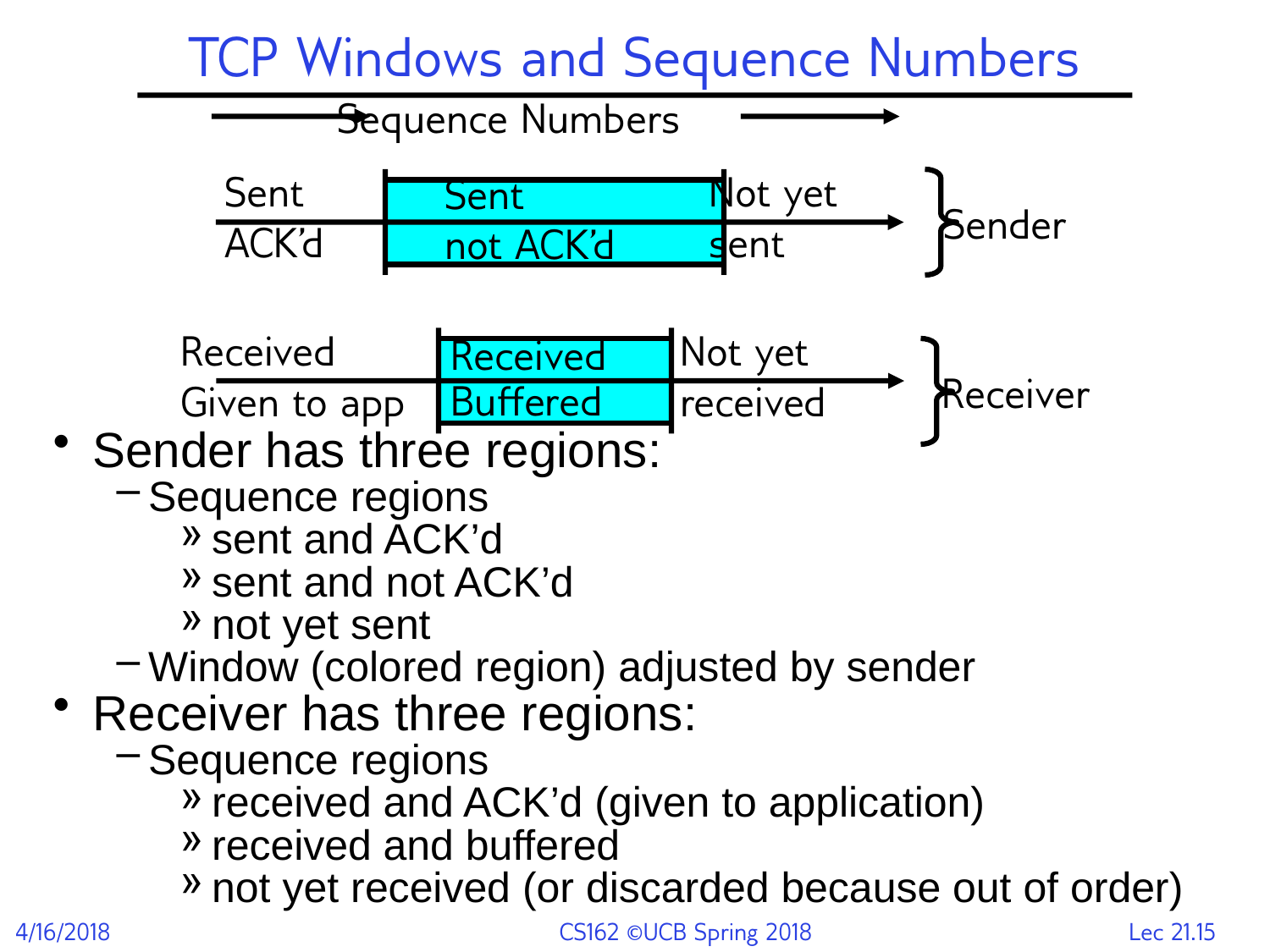

# TCP Windows and Sequence Numbers
Sequence Numbers

Sent
ACK’d
Not yet
sent

Sent
not ACK’d

Sender
Received
Given to app
Not yet
received

Received
Buffered

Receiver
Sender has three regions:
Sequence regions
sent and ACK’d
sent and not ACK’d
not yet sent
Window (colored region) adjusted by sender
Receiver has three regions:
Sequence regions
received and ACK’d (given to application)
received and buffered
not yet received (or discarded because out of order)